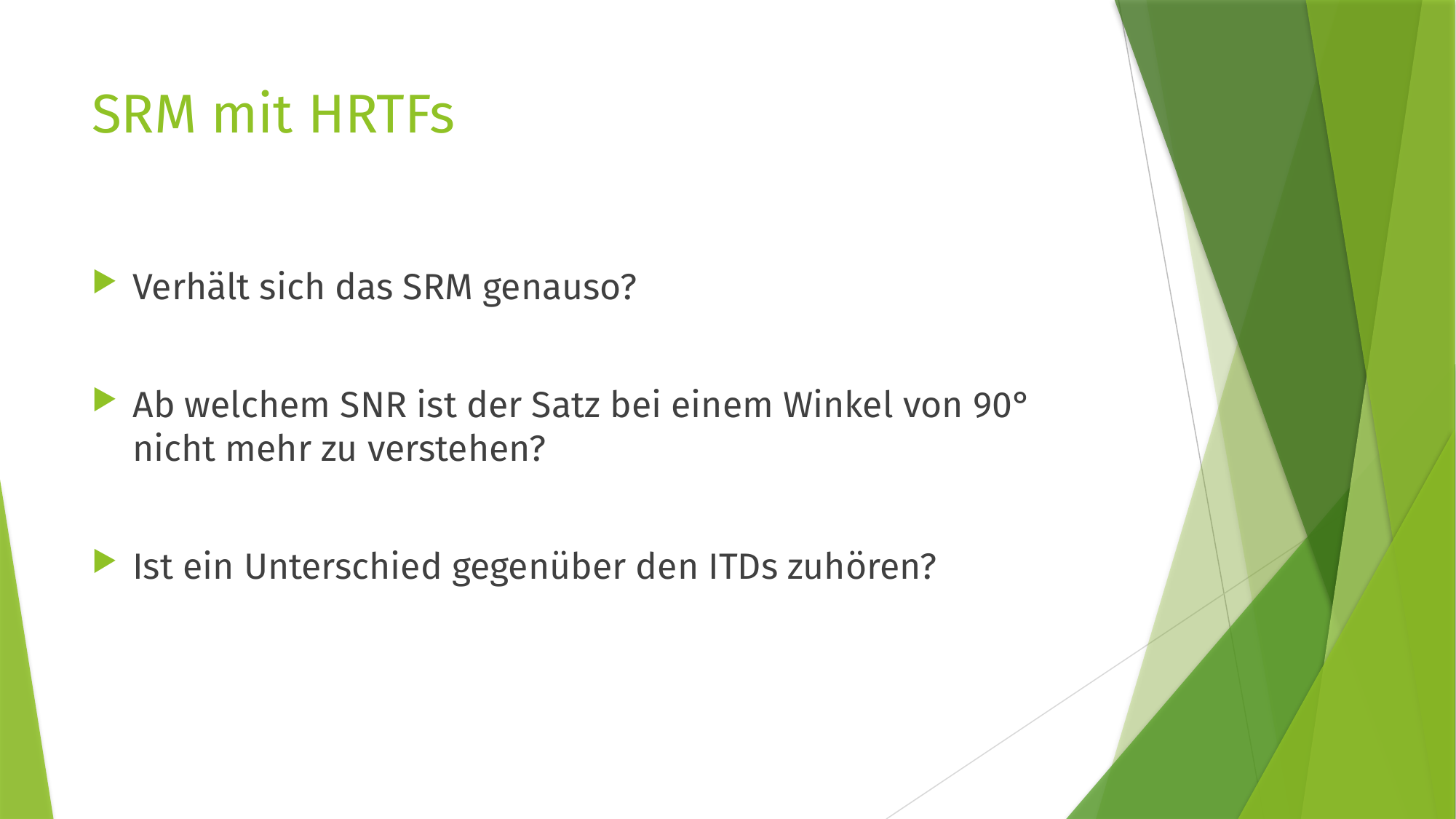

# SRM mit HRTFs
Verhält sich das SRM genauso?

Ab welchem SNR ist der Satz bei einem Winkel von 90° nicht mehr zu verstehen?

Ist ein Unterschied gegenüber den ITDs zuhören?